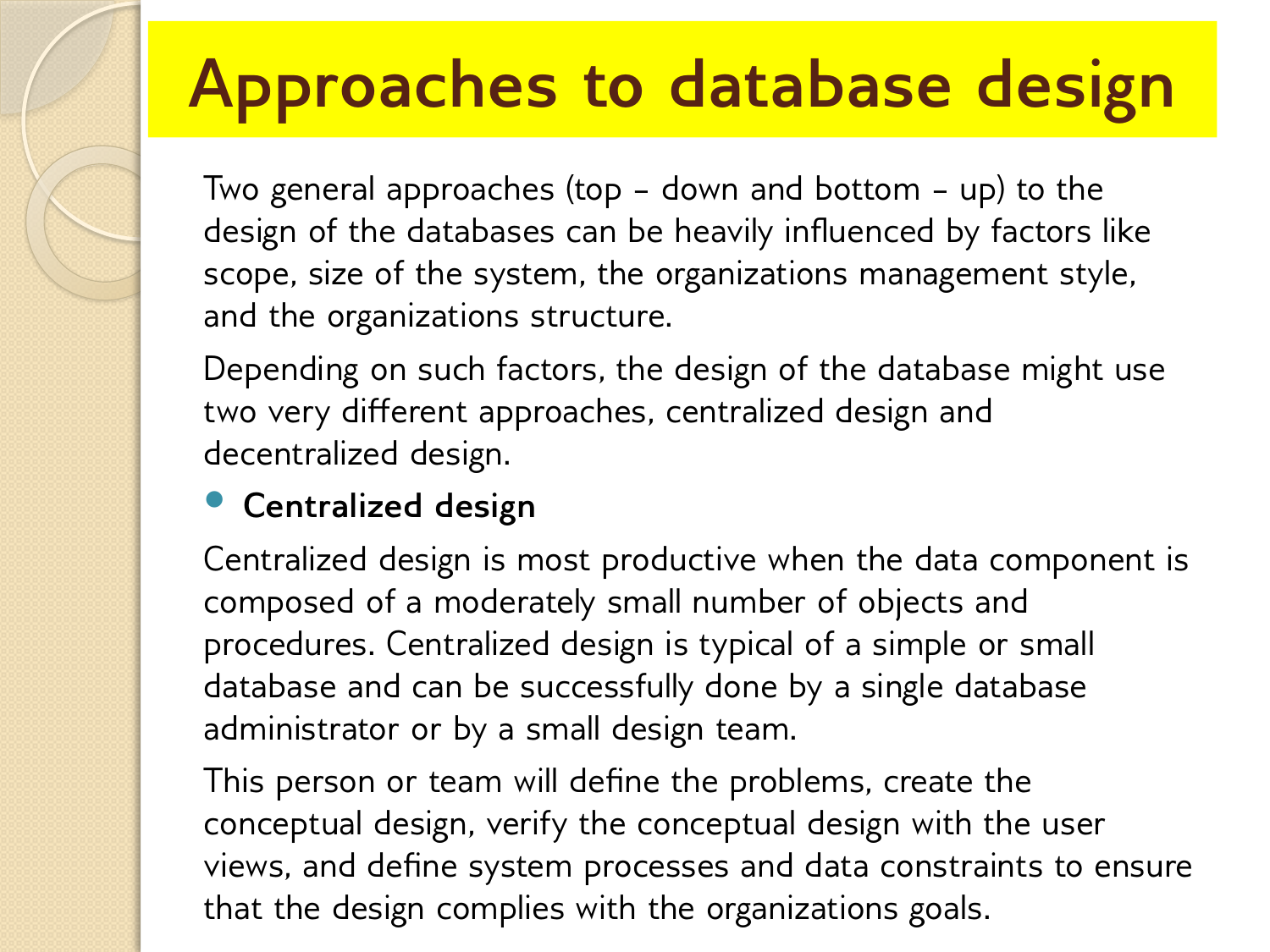

# Approaches to database design
Two general approaches (top – down and bottom – up) to the design of the databases can be heavily influenced by factors like scope, size of the system, the organizations management style, and the organizations structure.
Depending on such factors, the design of the database might use two very different approaches, centralized design and decentralized design.
Centralized design
Centralized design is most productive when the data component is composed of a moderately small number of objects and procedures. Centralized design is typical of a simple or small database and can be successfully done by a single database administrator or by a small design team.
This person or team will define the problems, create the conceptual design, verify the conceptual design with the user views, and define system processes and data constraints to ensure that the design complies with the organizations goals.